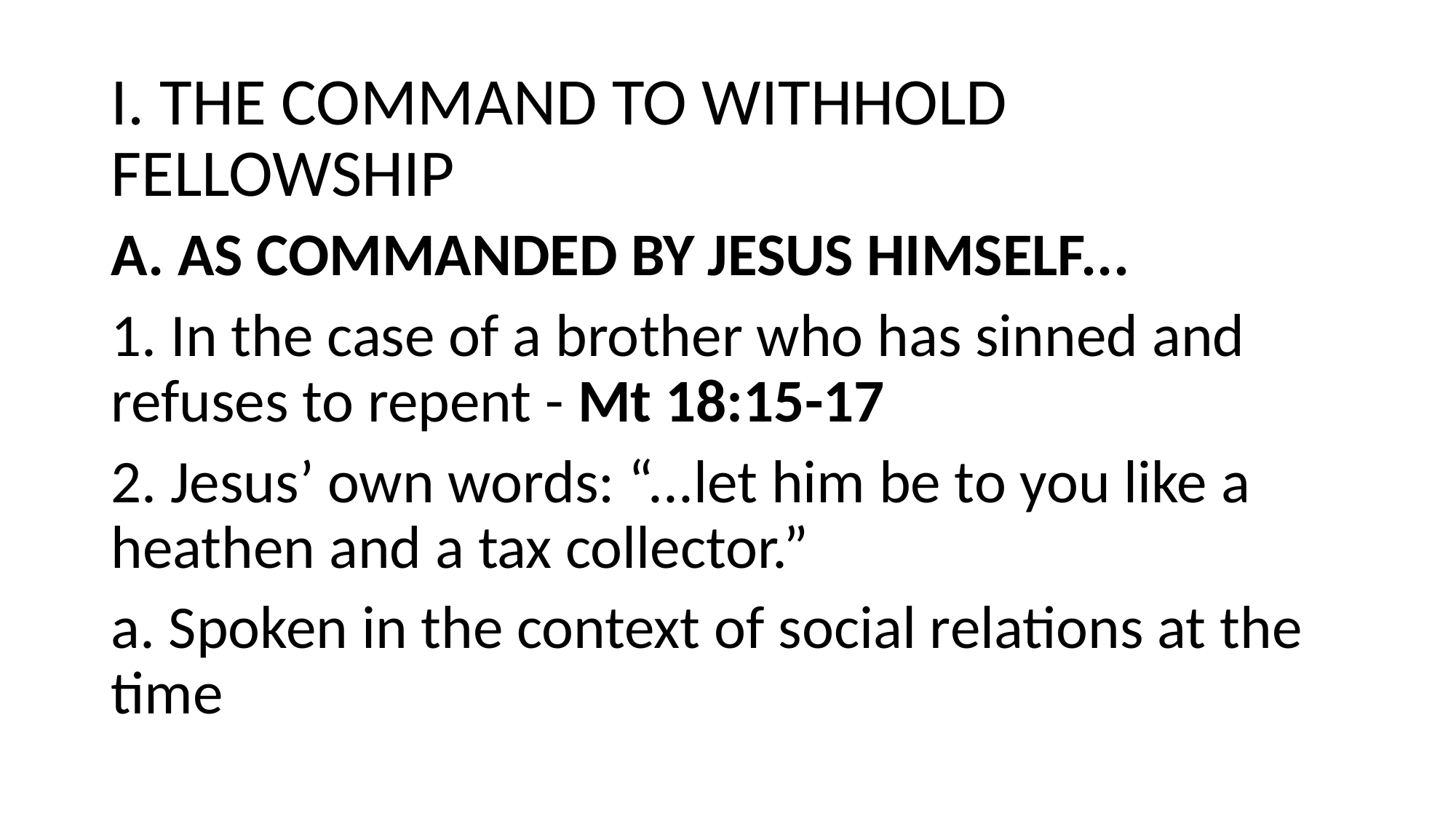

# I. THE COMMAND TO WITHHOLD FELLOWSHIP
A. AS COMMANDED BY JESUS HIMSELF...
1. In the case of a brother who has sinned and refuses to repent - Mt 18:15-17
2. Jesus’ own words: “...let him be to you like a heathen and a tax collector.”
a. Spoken in the context of social relations at the time